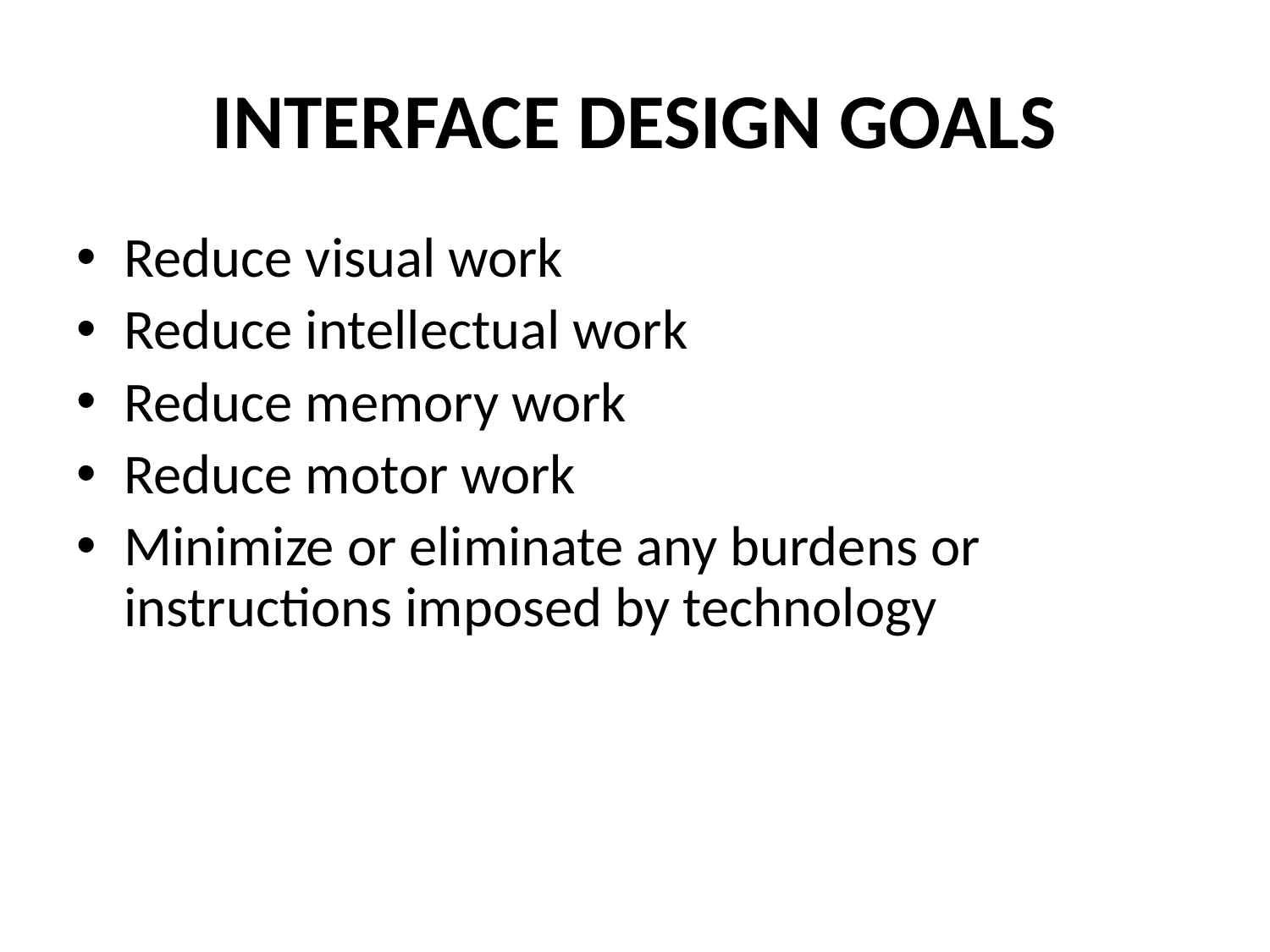

# INTERFACE DESIGN GOALS
Reduce visual work
Reduce intellectual work
Reduce memory work
Reduce motor work
Minimize or eliminate any burdens or instructions imposed by technology